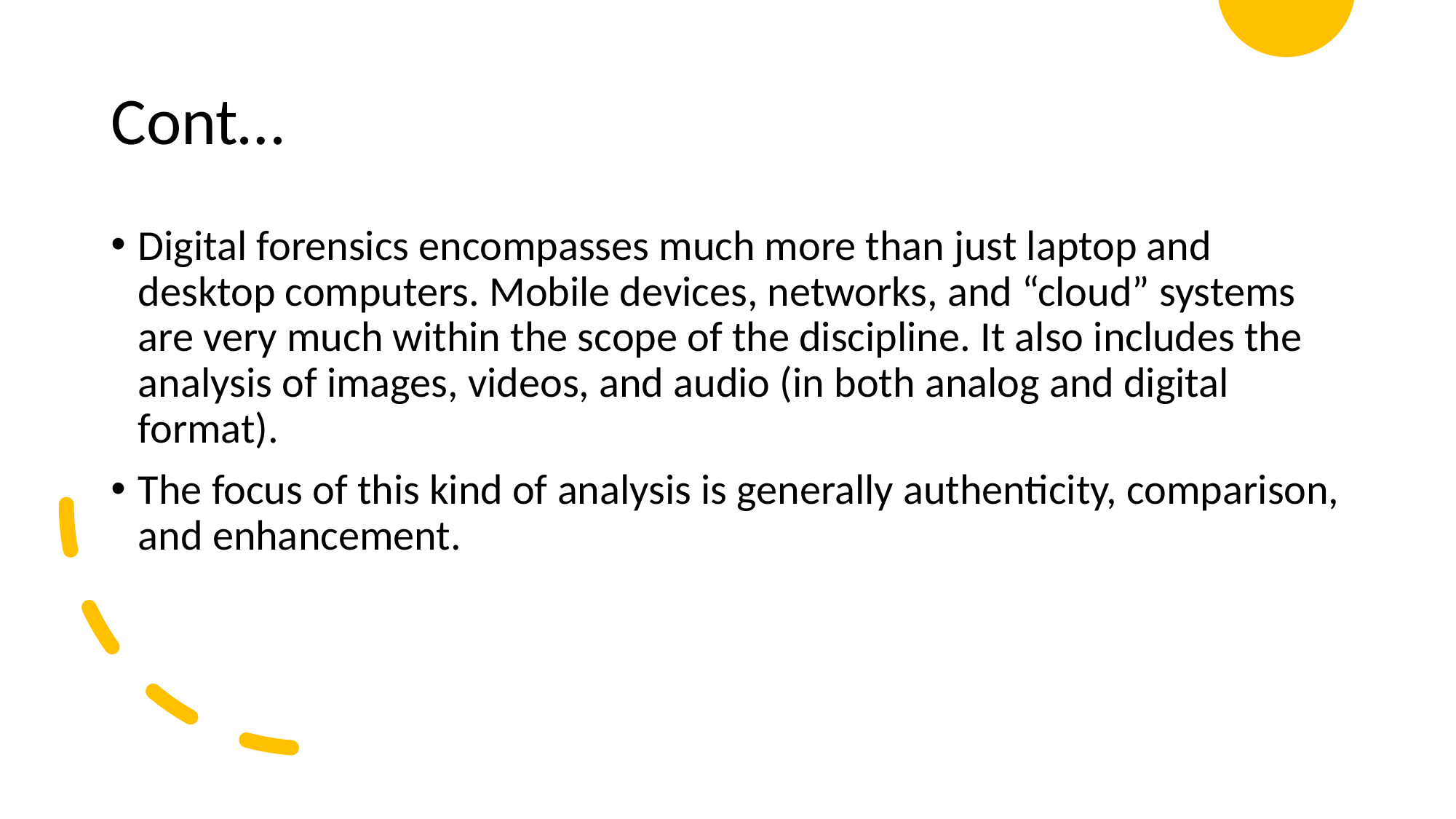

# Cont…
Digital forensics encompasses much more than just laptop and desktop computers. Mobile devices, networks, and “cloud” systems are very much within the scope of the discipline. It also includes the analysis of images, videos, and audio (in both analog and digital format).
The focus of this kind of analysis is generally authenticity, comparison, and enhancement.